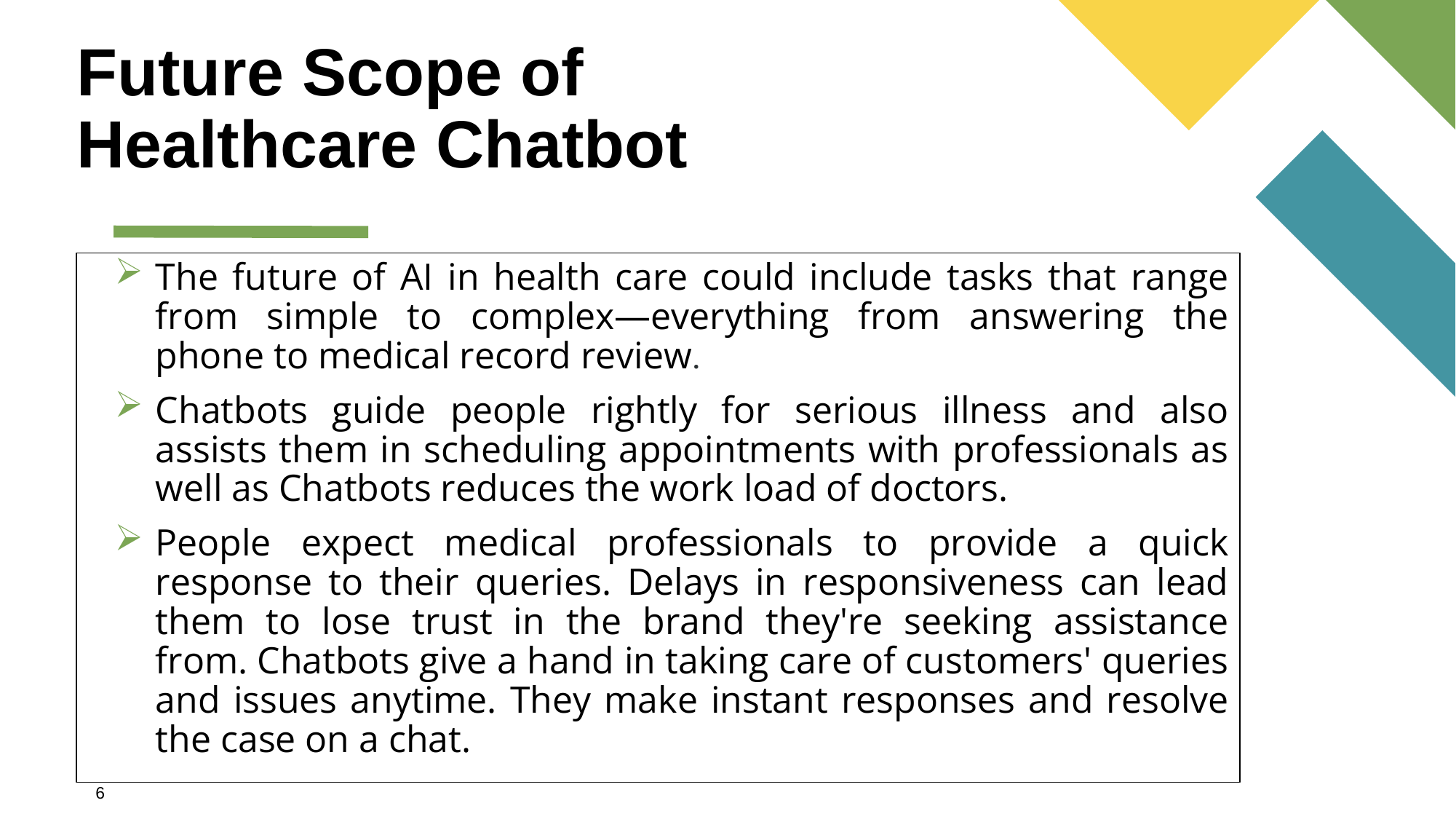

# Future Scope of Healthcare Chatbot
The future of AI in health care could include tasks that range from simple to complex—everything from answering the phone to medical record review.
Chatbots guide people rightly for serious illness and also assists them in scheduling appointments with professionals as well as Chatbots reduces the work load of doctors.
People expect medical professionals to provide a quick response to their queries. Delays in responsiveness can lead them to lose trust in the brand they're seeking assistance from. Chatbots give a hand in taking care of customers' queries and issues anytime. They make instant responses and resolve the case on a chat.
6